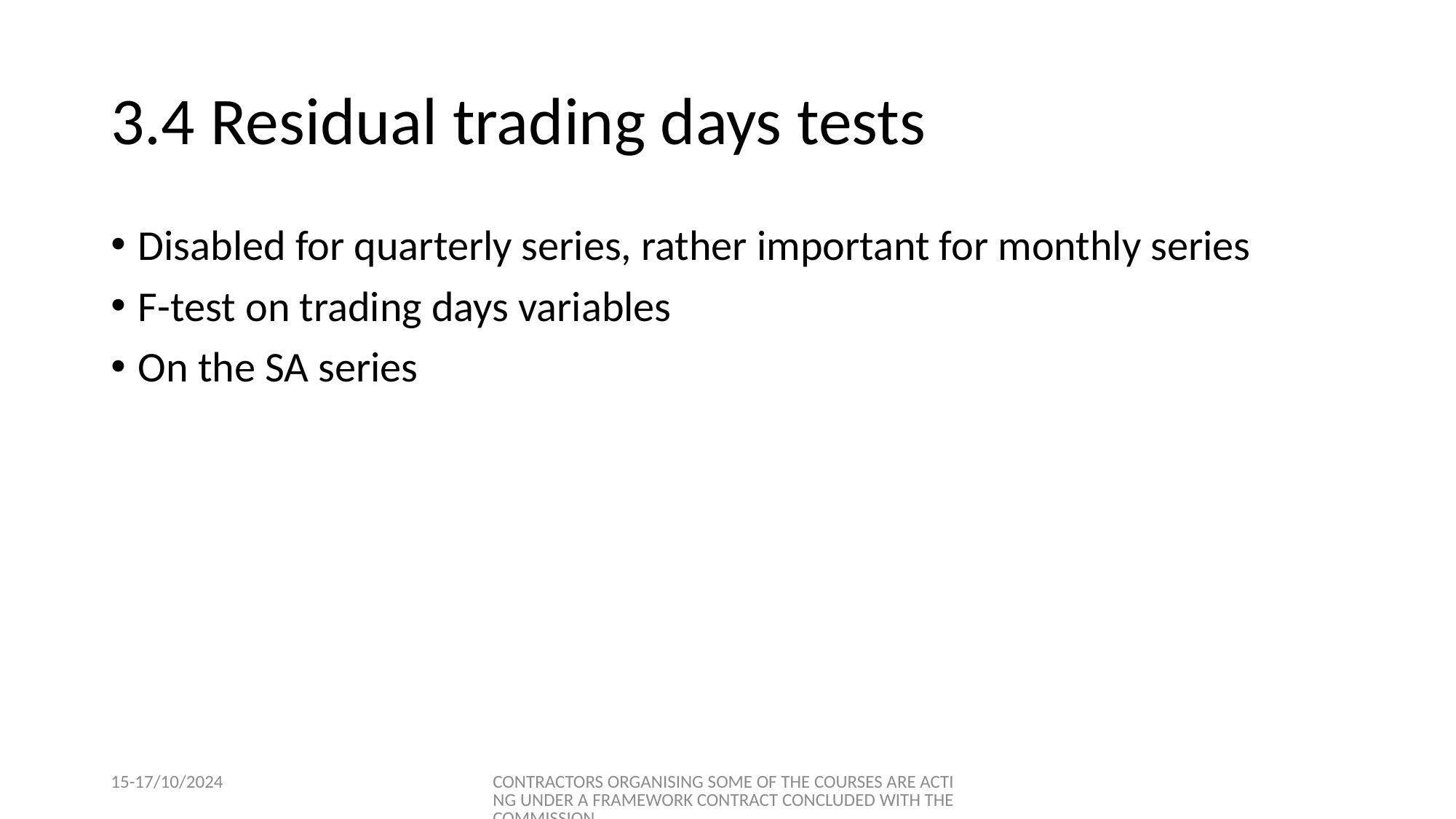

# 3.4 Residual trading days tests
Disabled for quarterly series, rather important for monthly series
F-test on trading days variables
On the SA series
15-17/10/2024
CONTRACTORS ORGANISING SOME OF THE COURSES ARE ACTING UNDER A FRAMEWORK CONTRACT CONCLUDED WITH THE COMMISSION